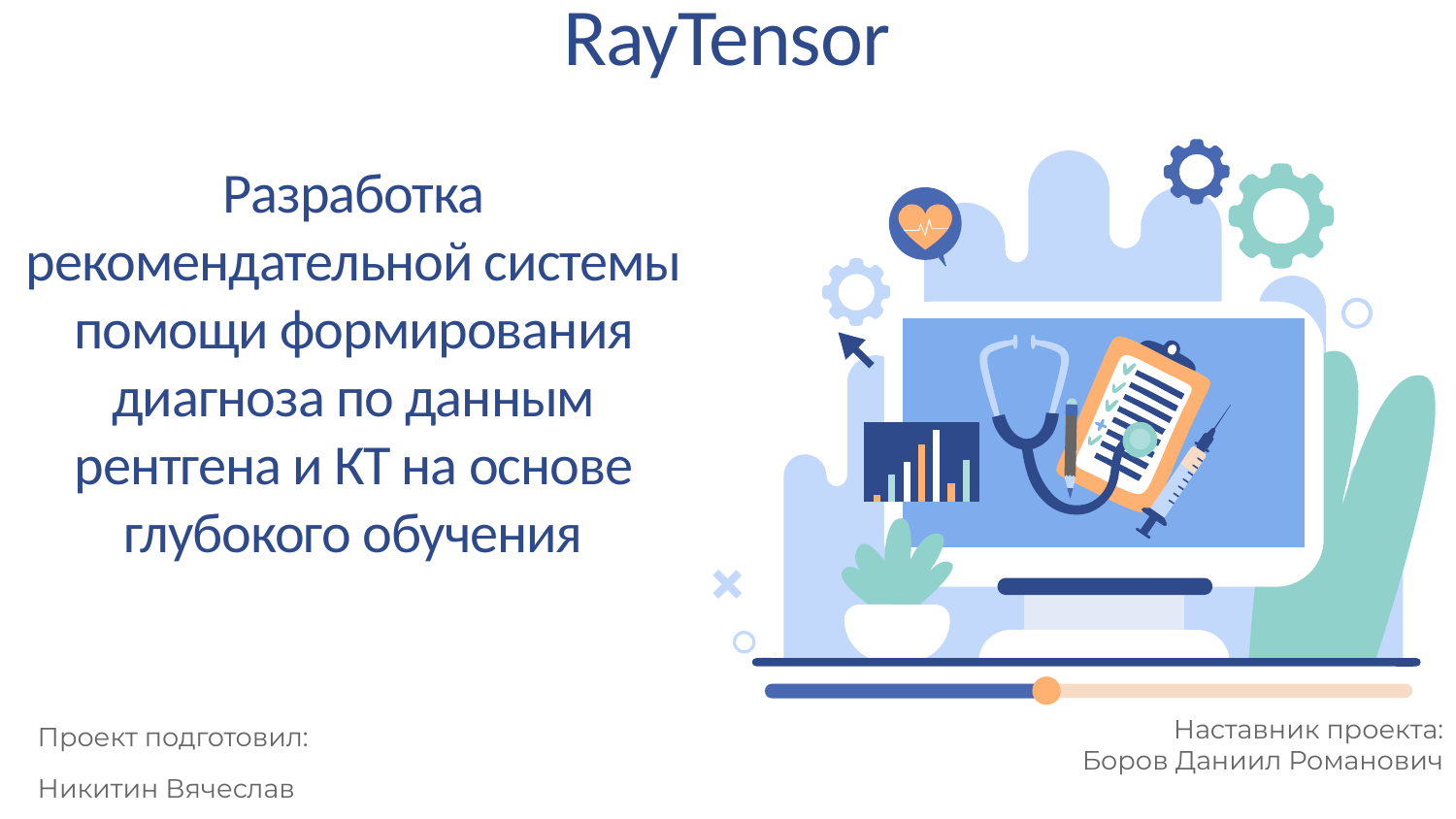

RayTensor

# Разработка рекомендательной системы помощи формирования диагноза по данным рентгена и КТ на основе глубокого обучения

Наставник проекта:
Боров Даниил Романович
Проект подготовил:
Никитин Вячеслав